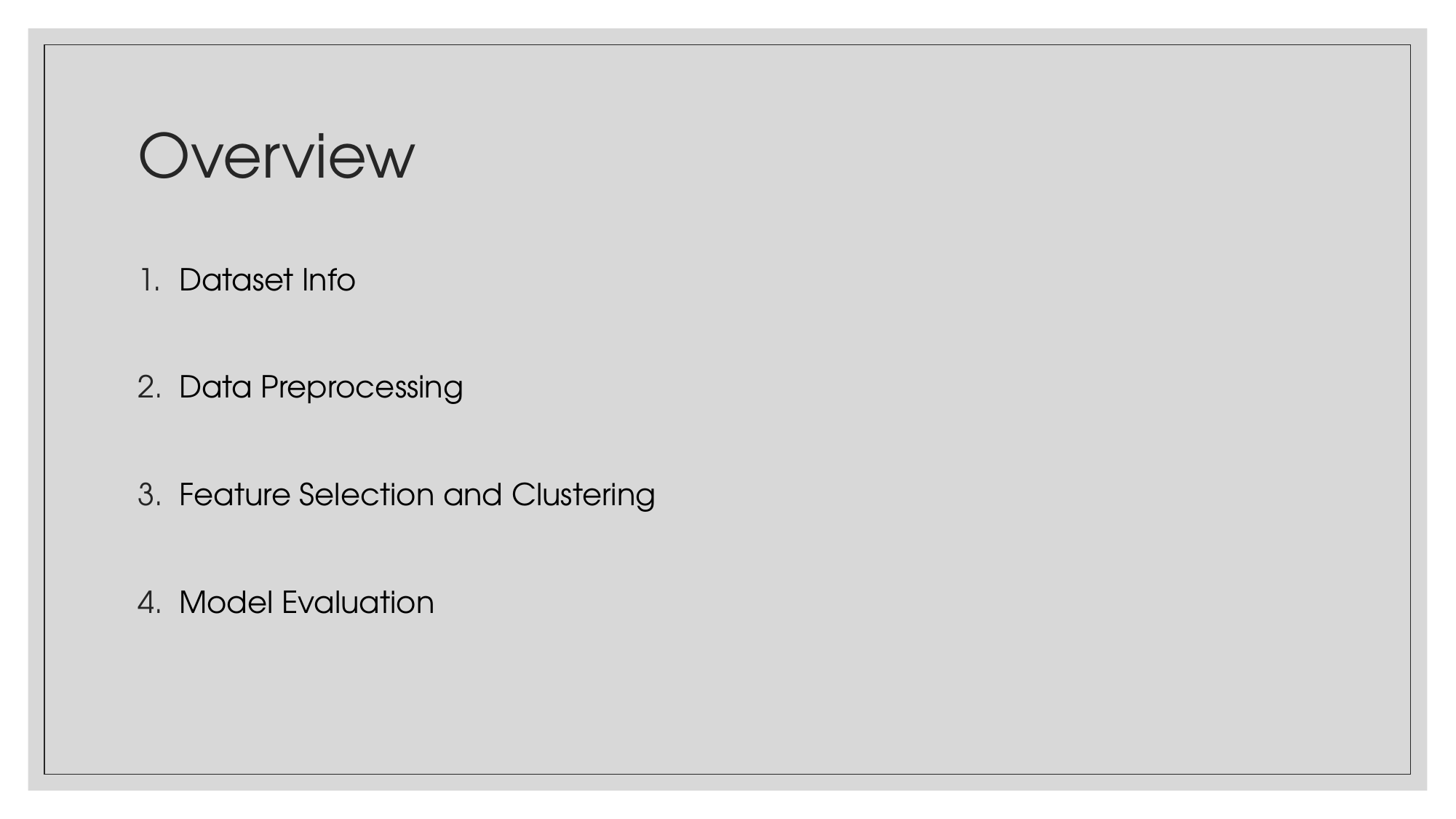

# Overview
Dataset Info

Data Preprocessing

Feature Selection and Clustering

Model Evaluation